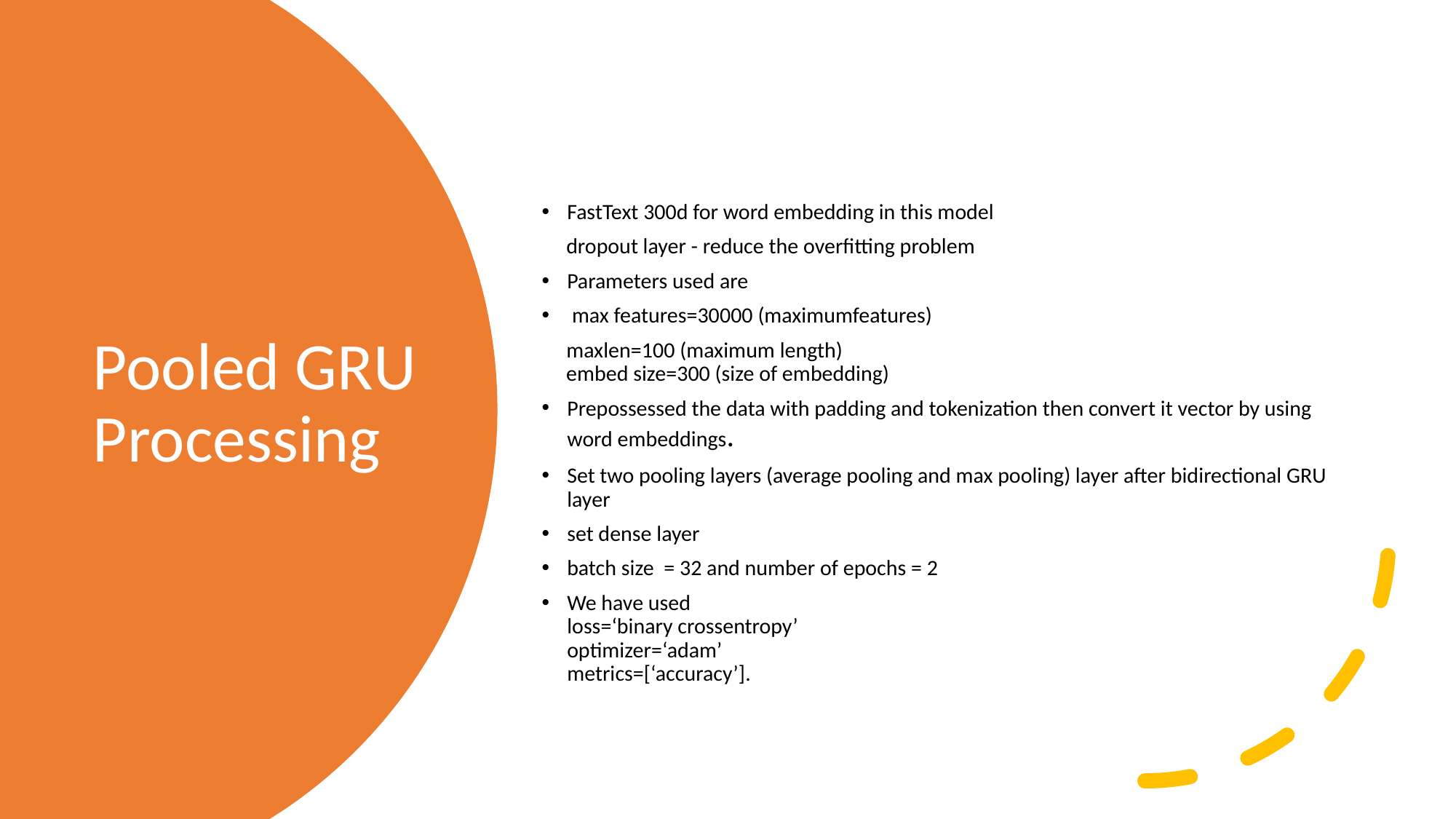

# Pooled GRU Processing
FastText 300d for word embedding in this model
     dropout layer - reduce the overfitting problem
Parameters used are
 max features=30000 (maximumfeatures)
     maxlen=100 (maximum length)
     embed size=300 (size of embedding)
Prepossessed the data with padding and tokenization then convert it vector by using word embeddings.
Set two pooling layers (average pooling and max pooling) layer after bidirectional GRU layer
set dense layer
batch size  = 32 and number of epochs = 2
We have used
loss=‘binary crossentropy’
optimizer=‘adam’
metrics=[‘accuracy’].